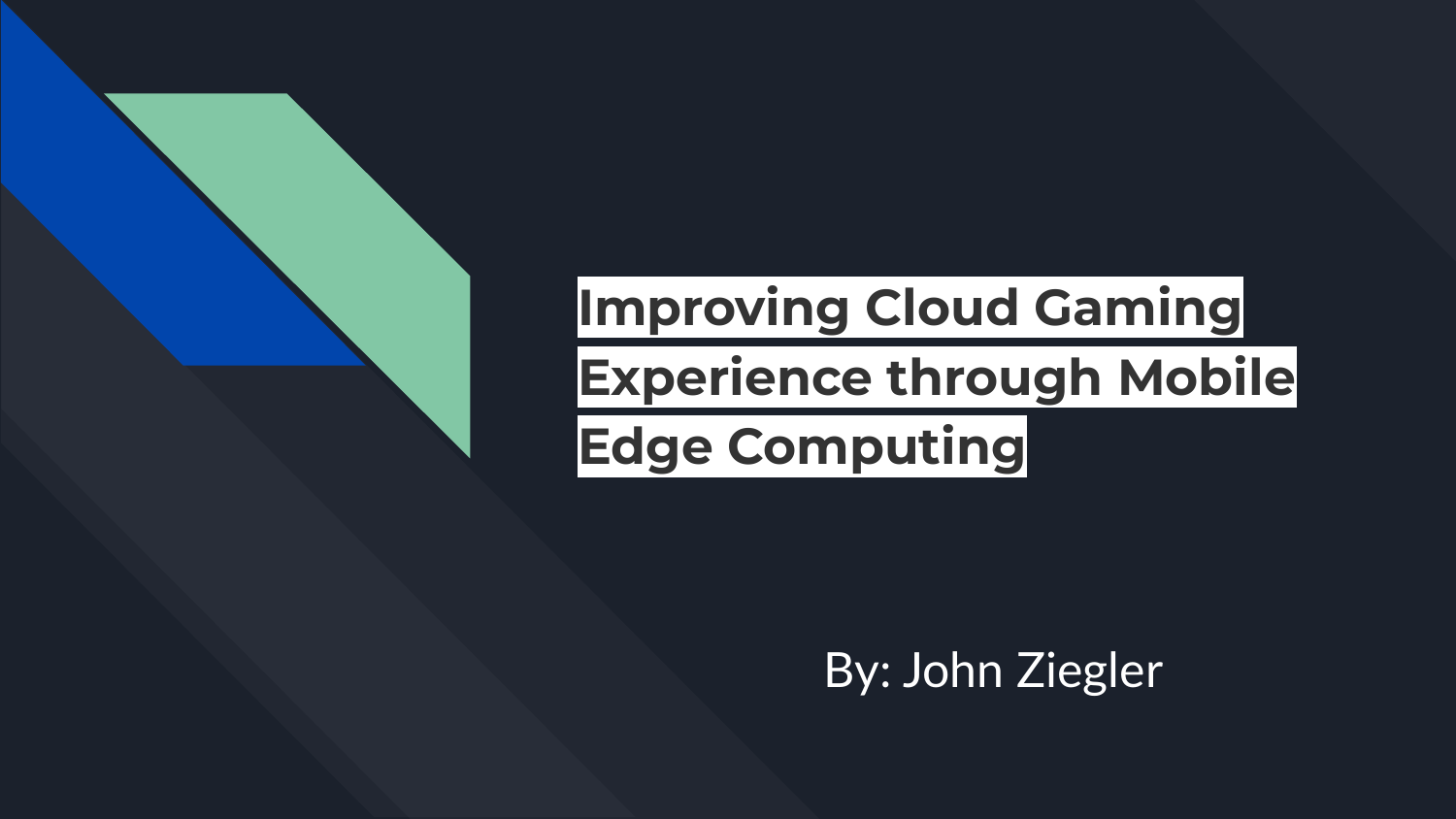

# Improving Cloud Gaming Experience through Mobile Edge Computing

By: John Ziegler